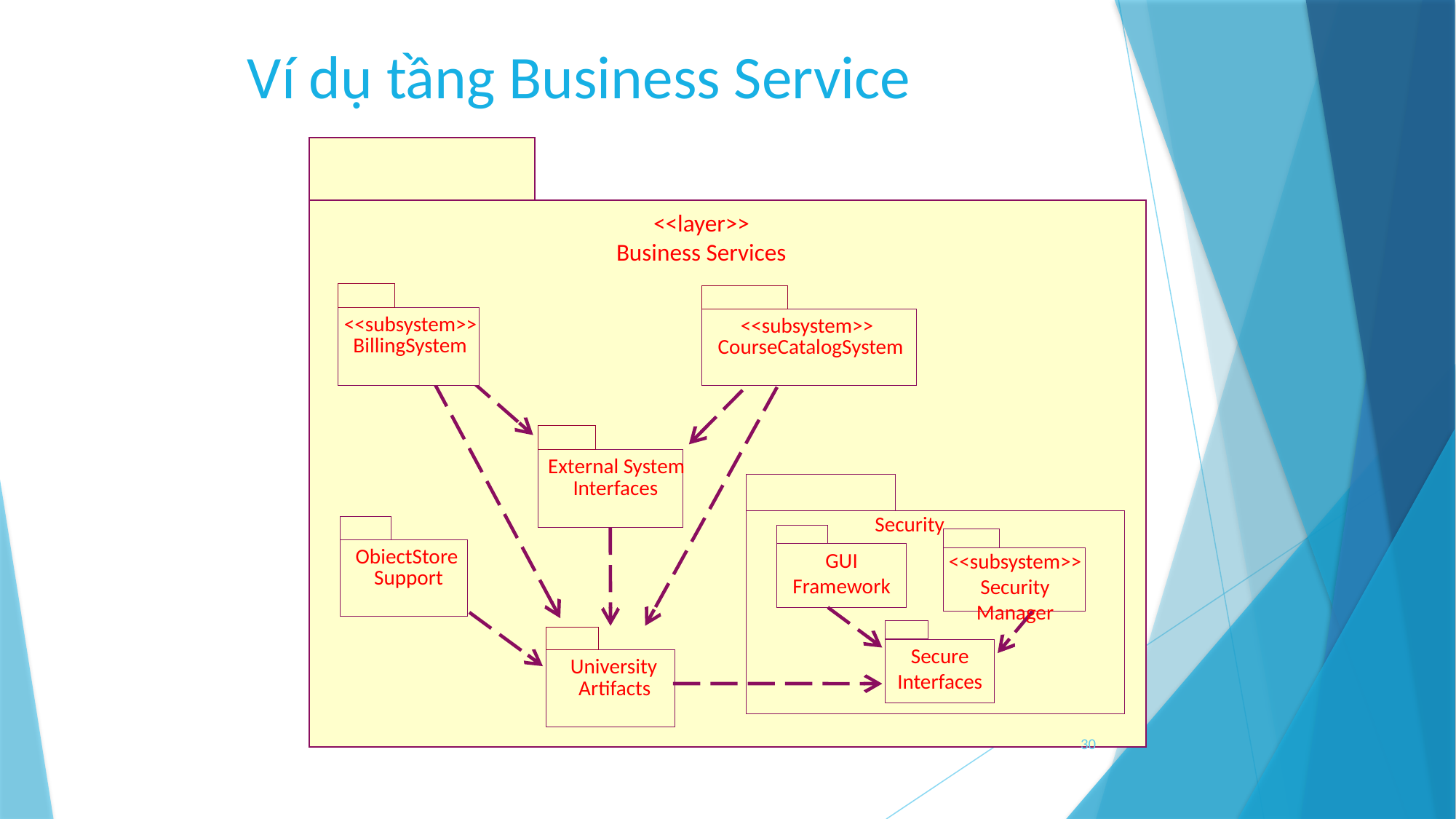

# Ví dụ tầng Business Service

<<layer>>
Business Services

<<subsystem>>
<<subsystem>>
BillingSystem
CourseCatalogSystem

External System
Interfaces

Security

ObjectStore
GUI
Framework
<<subsystem>>
Security
Manager
Support

Secure
Interfaces

University
Artifacts

30